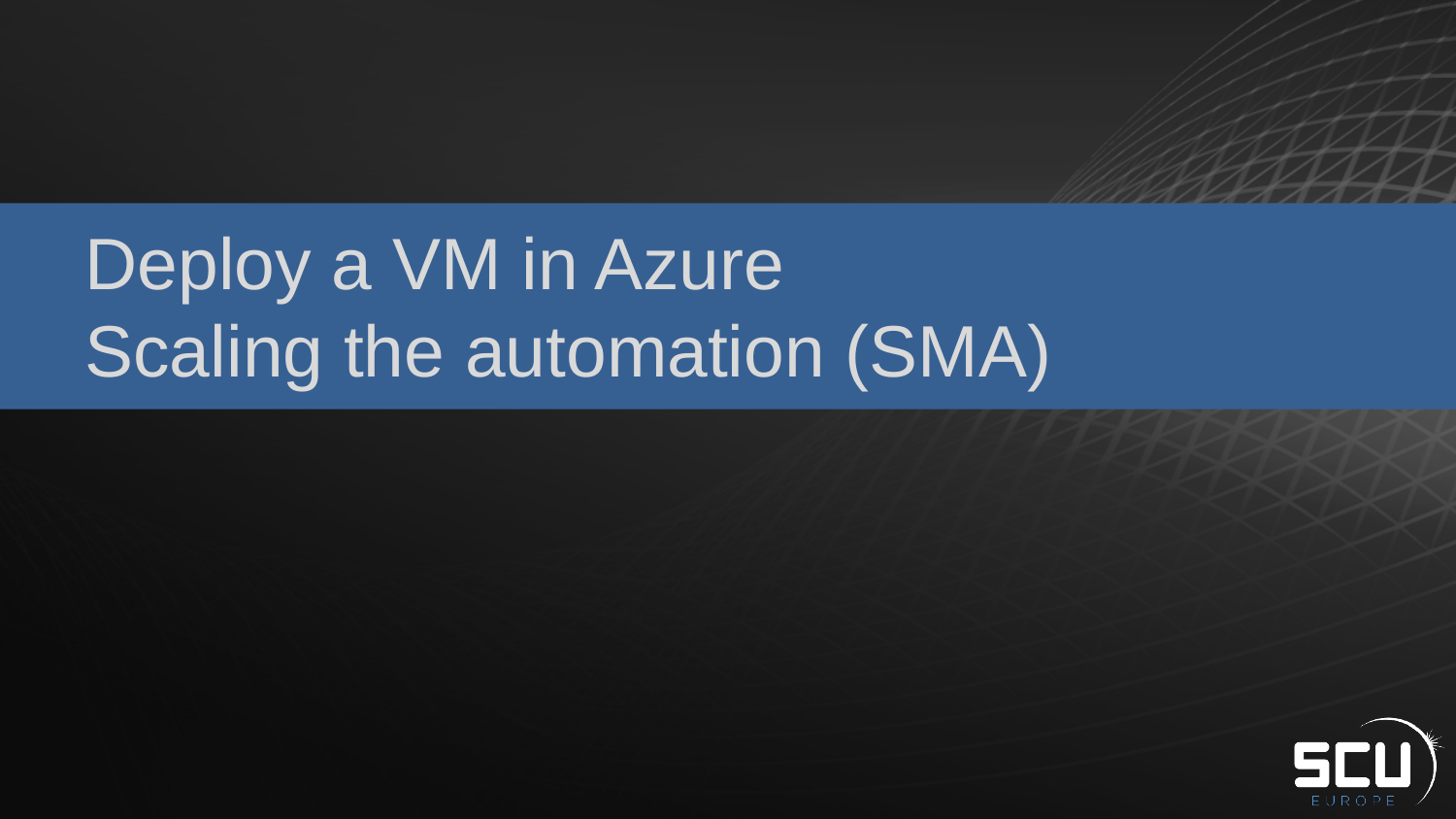

# Deploy a VM in Azure Scaling the automation (SMA)